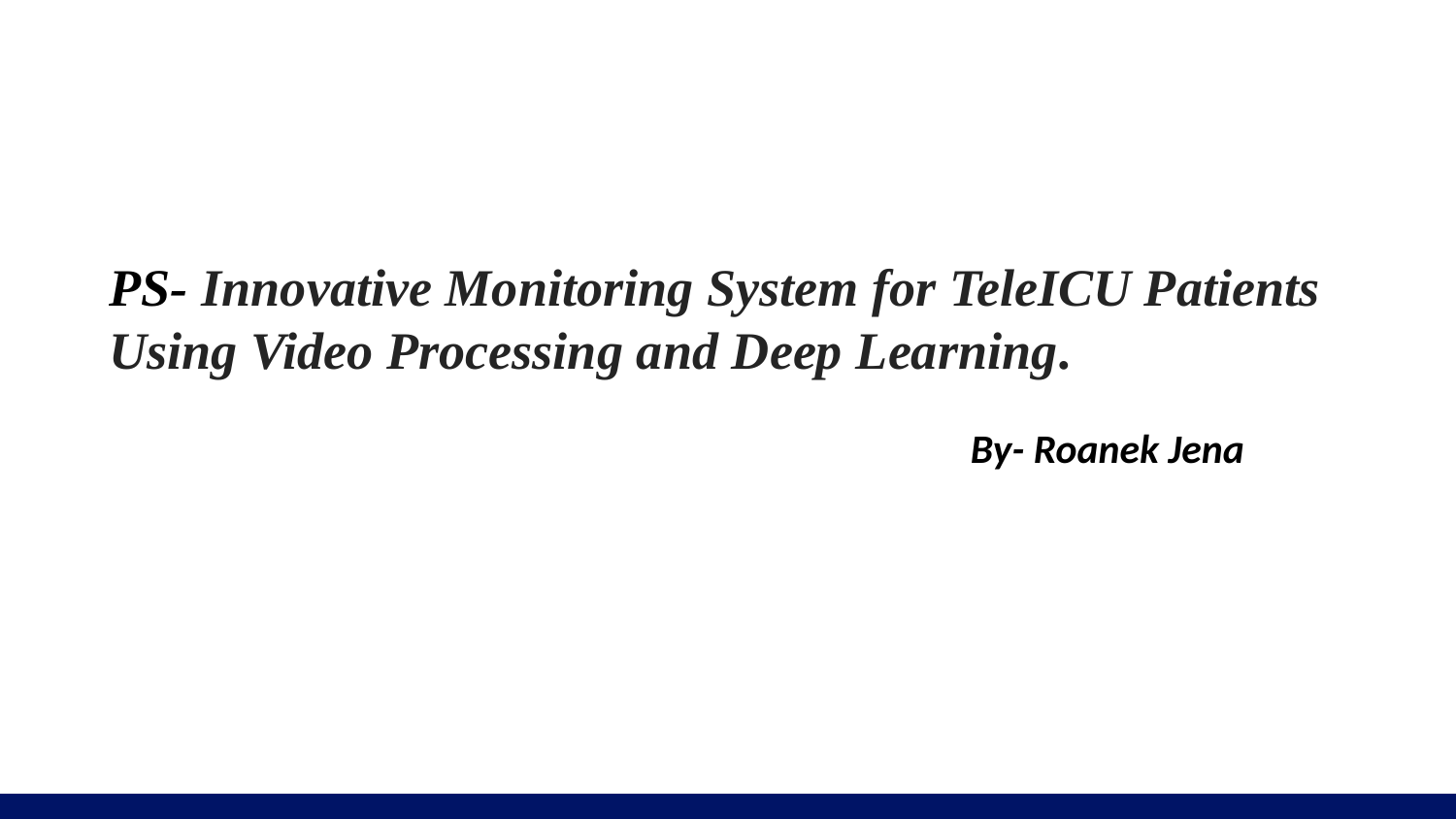

# PS- Innovative Monitoring System for TeleICU Patients Using Video Processing and Deep Learning.
By- Roanek Jena